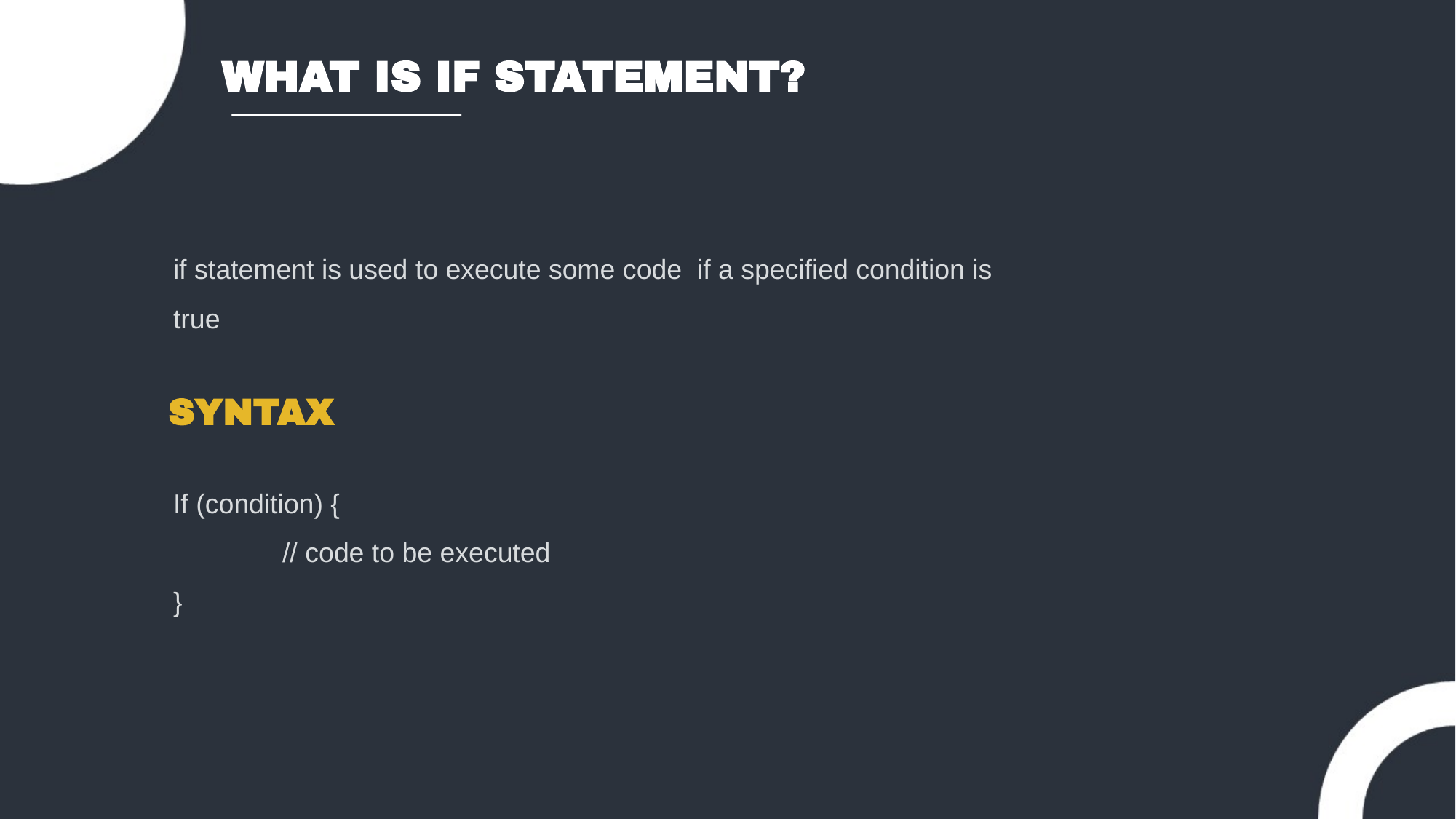

WHAT IS IF STATEMENT?
if statement is used to execute some code  if a specified condition is true
SYNTAX
If (condition) {
	// code to be executed
}